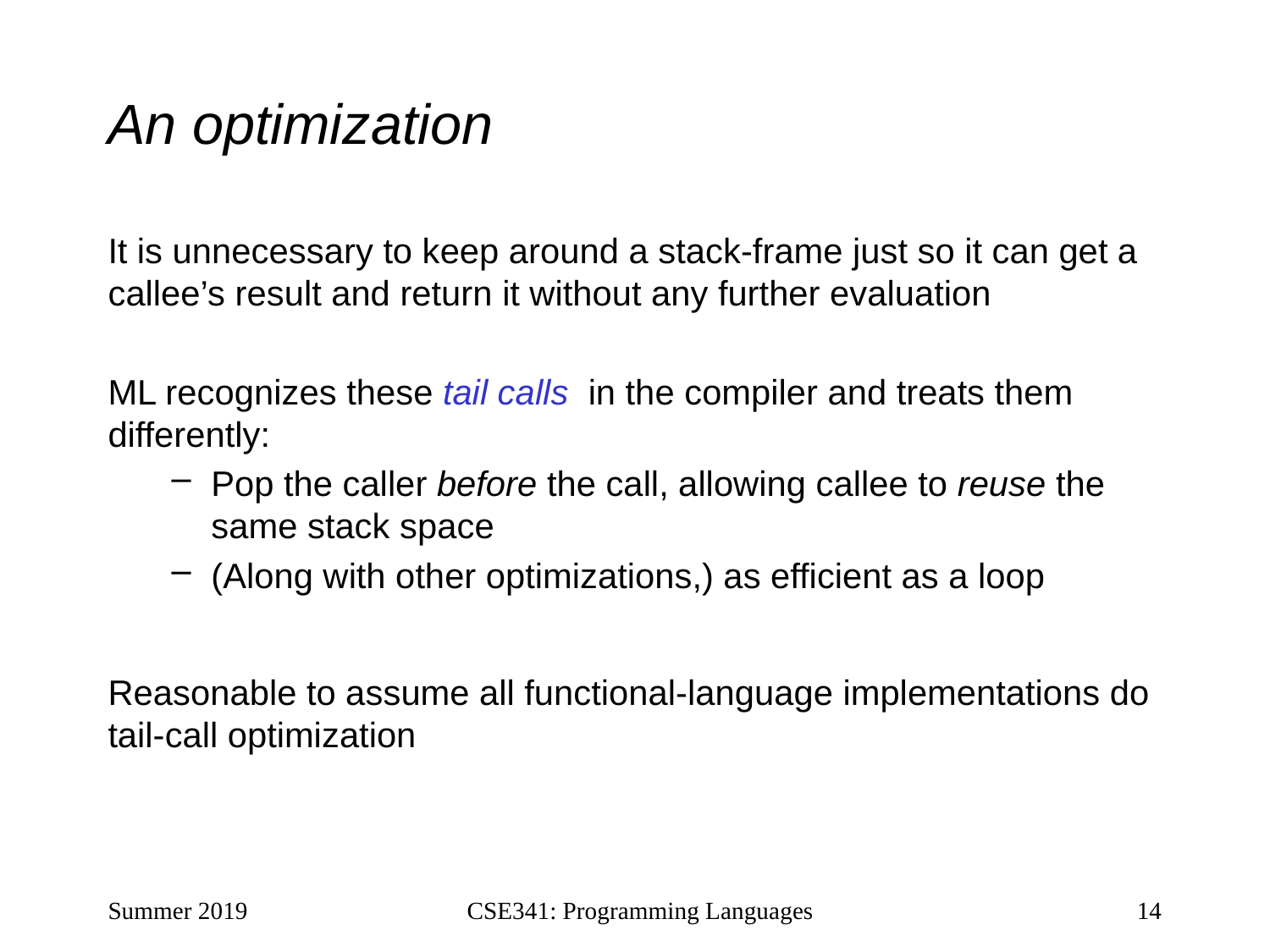

# An optimization
It is unnecessary to keep around a stack-frame just so it can get a callee’s result and return it without any further evaluation

ML recognizes these tail calls  in the compiler and treats them differently:
Pop the caller before the call, allowing callee to reuse the same stack space
(Along with other optimizations,) as efficient as a loop

Reasonable to assume all functional-language implementations do tail-call optimization
Summer 2019
CSE341: Programming Languages
14